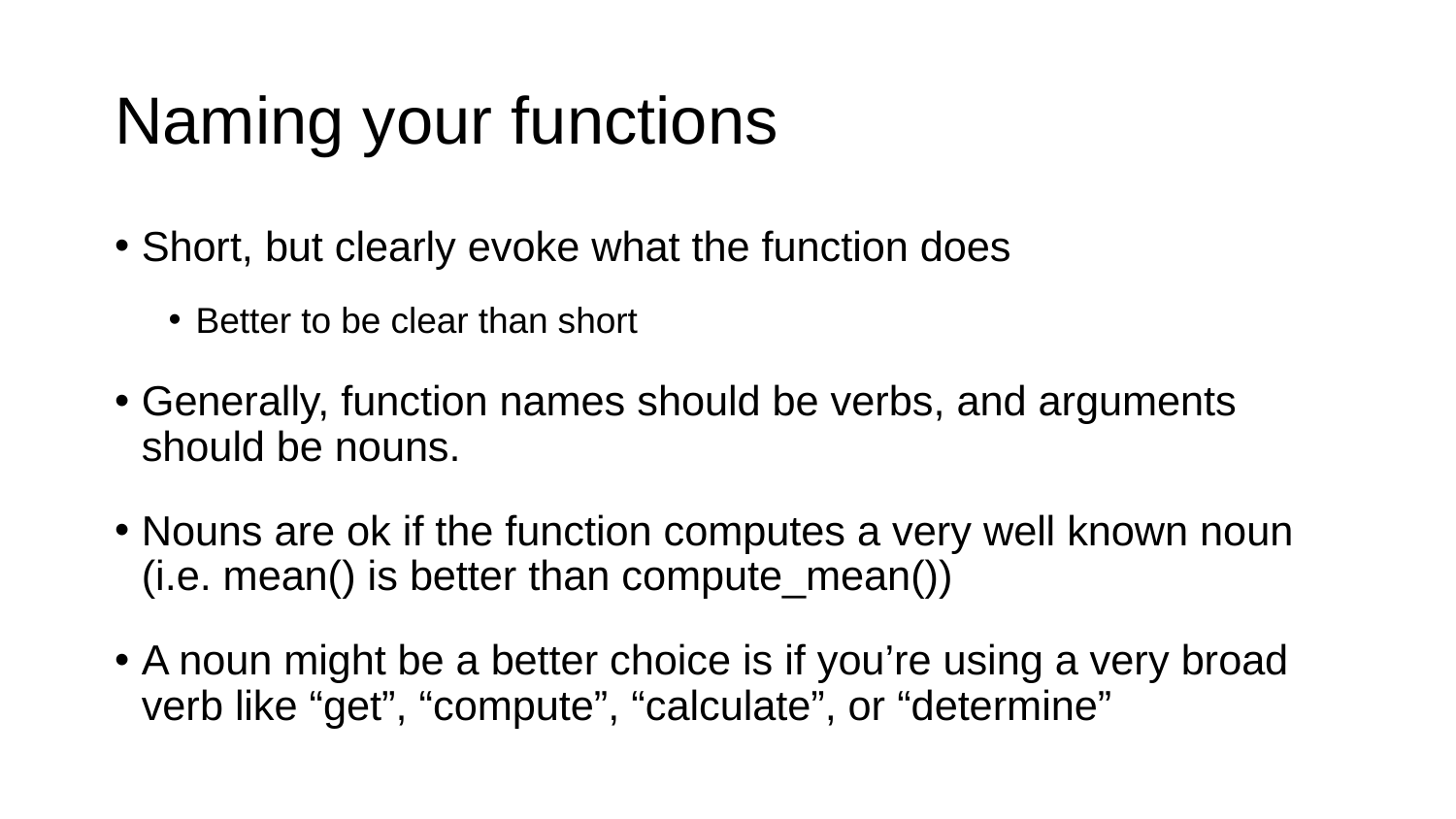

# Naming your functions
Short, but clearly evoke what the function does
Better to be clear than short
Generally, function names should be verbs, and arguments should be nouns.
Nouns are ok if the function computes a very well known noun (i.e. mean() is better than compute_mean())
A noun might be a better choice is if you’re using a very broad verb like “get”, “compute”, “calculate”, or “determine”